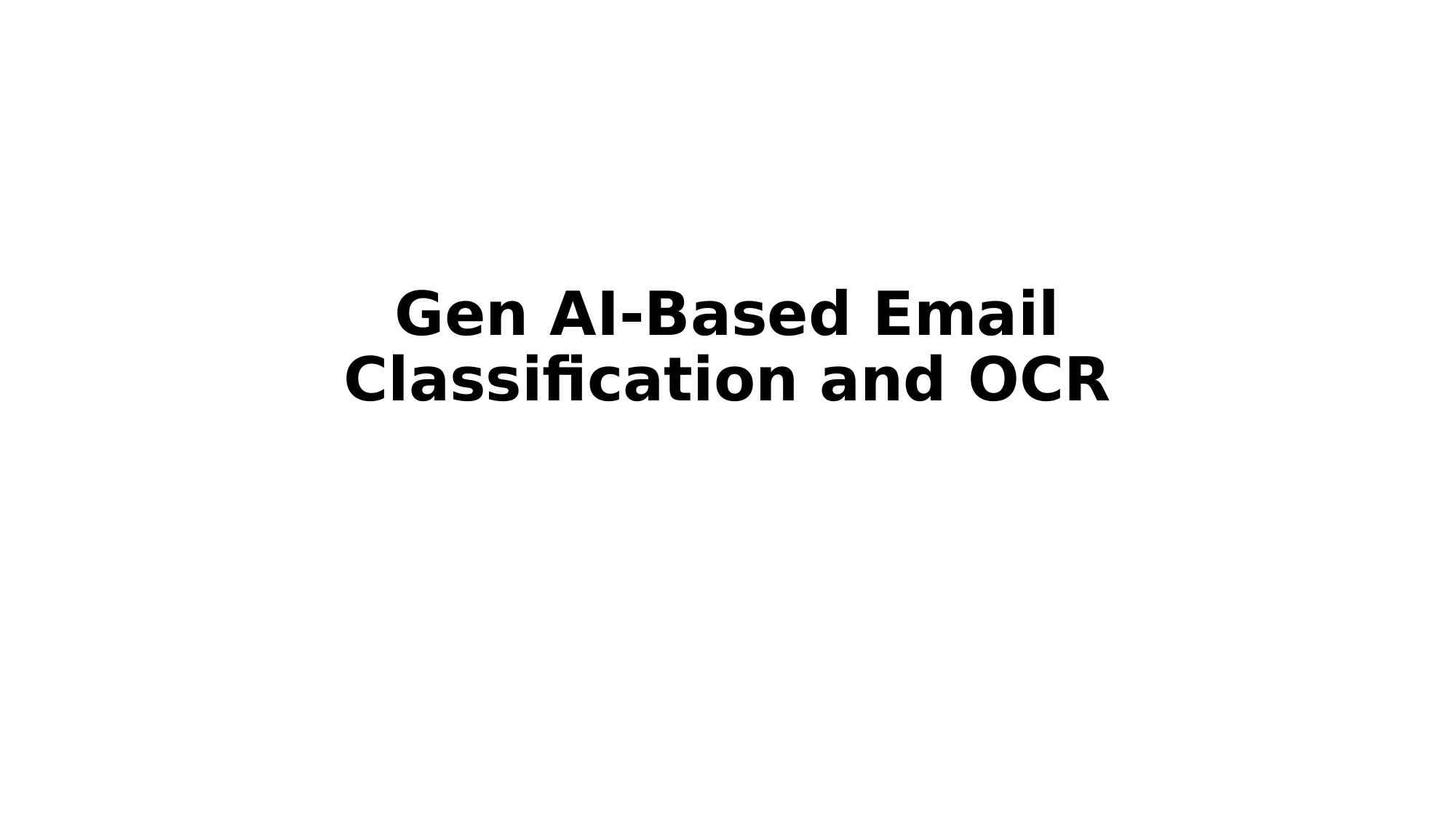

# Gen AI-Based Email Classification and OCR